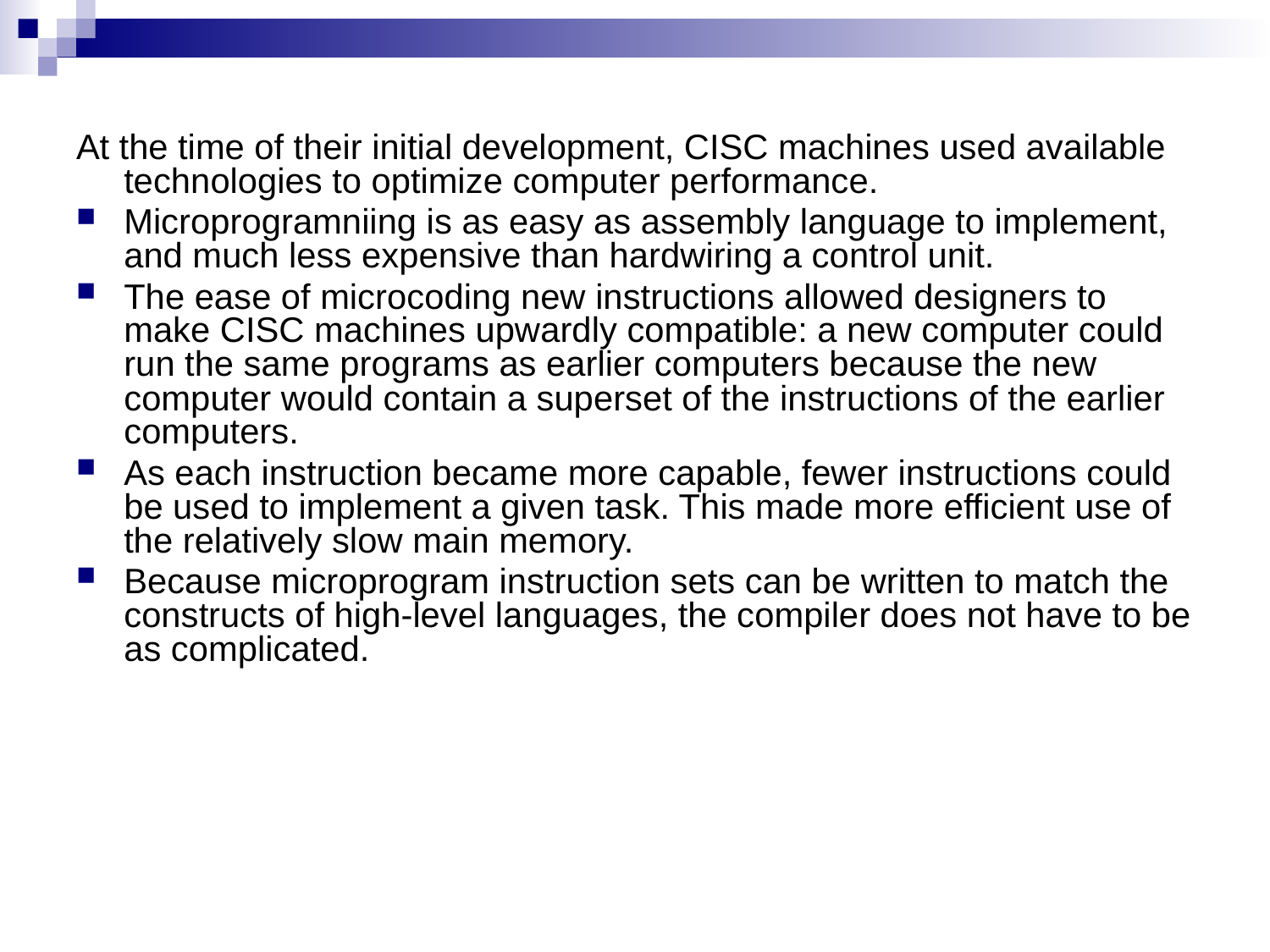

At the time of their initial development, CISC machines used available technologies to optimize computer performance.
Microprogramniing is as easy as assembly language to implement, and much less expensive than hardwiring a control unit.
The ease of microcoding new instructions allowed designers to make CISC machines upwardly compatible: a new computer could run the same programs as earlier computers because the new computer would contain a superset of the instructions of the earlier computers.
As each instruction became more capable, fewer instructions could be used to implement a given task. This made more efficient use of the relatively slow main memory.
Because microprogram instruction sets can be written to match the constructs of high-level languages, the compiler does not have to be as complicated.